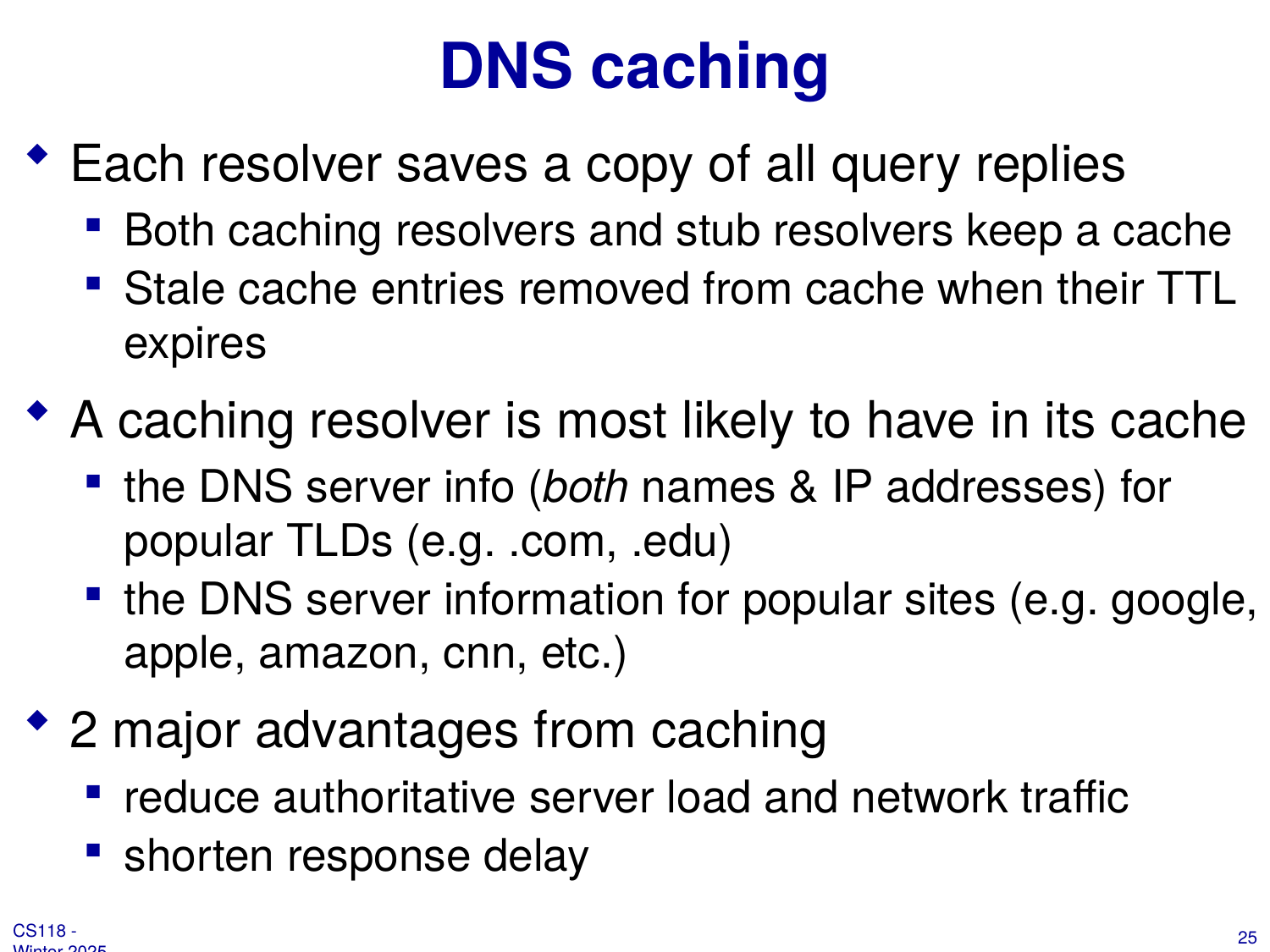

# DNS caching
Each resolver saves a copy of all query replies
Both caching resolvers and stub resolvers keep a cache
Stale cache entries removed from cache when their TTL expires
A caching resolver is most likely to have in its cache
the DNS server info (both names & IP addresses) for popular TLDs (e.g. .com, .edu)
the DNS server information for popular sites (e.g. google, apple, amazon, cnn, etc.)
2 major advantages from caching
reduce authoritative server load and network traffic
shorten response delay
25
CS118 - Winter 2025